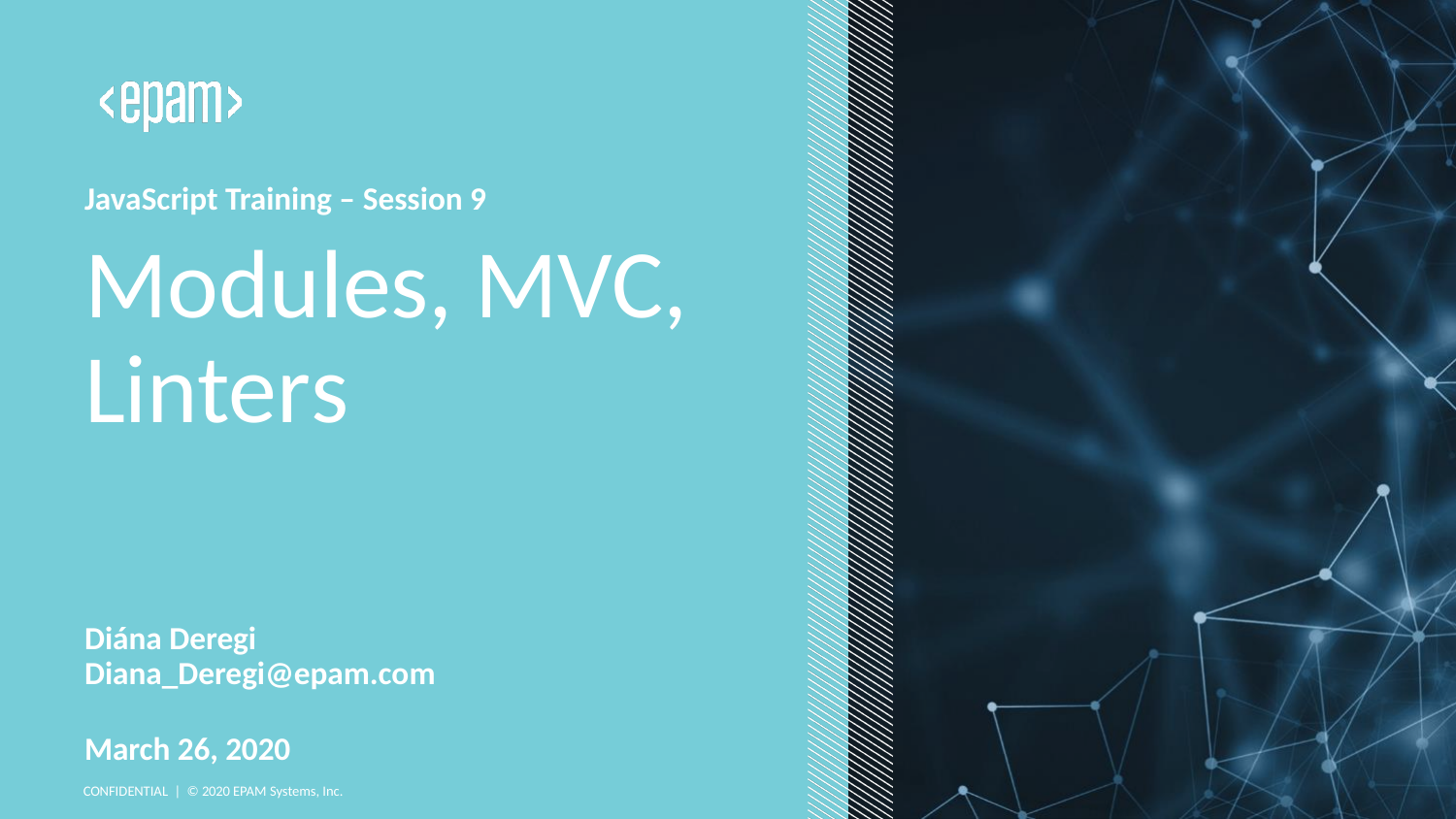

JavaScript Training – Session 9
# Modules, MVC, Linters
Diána Deregi
Diana_Deregi@epam.com
March 26, 2020
CONFIDENTIAL  |  © 2020 EPAM Systems, Inc.